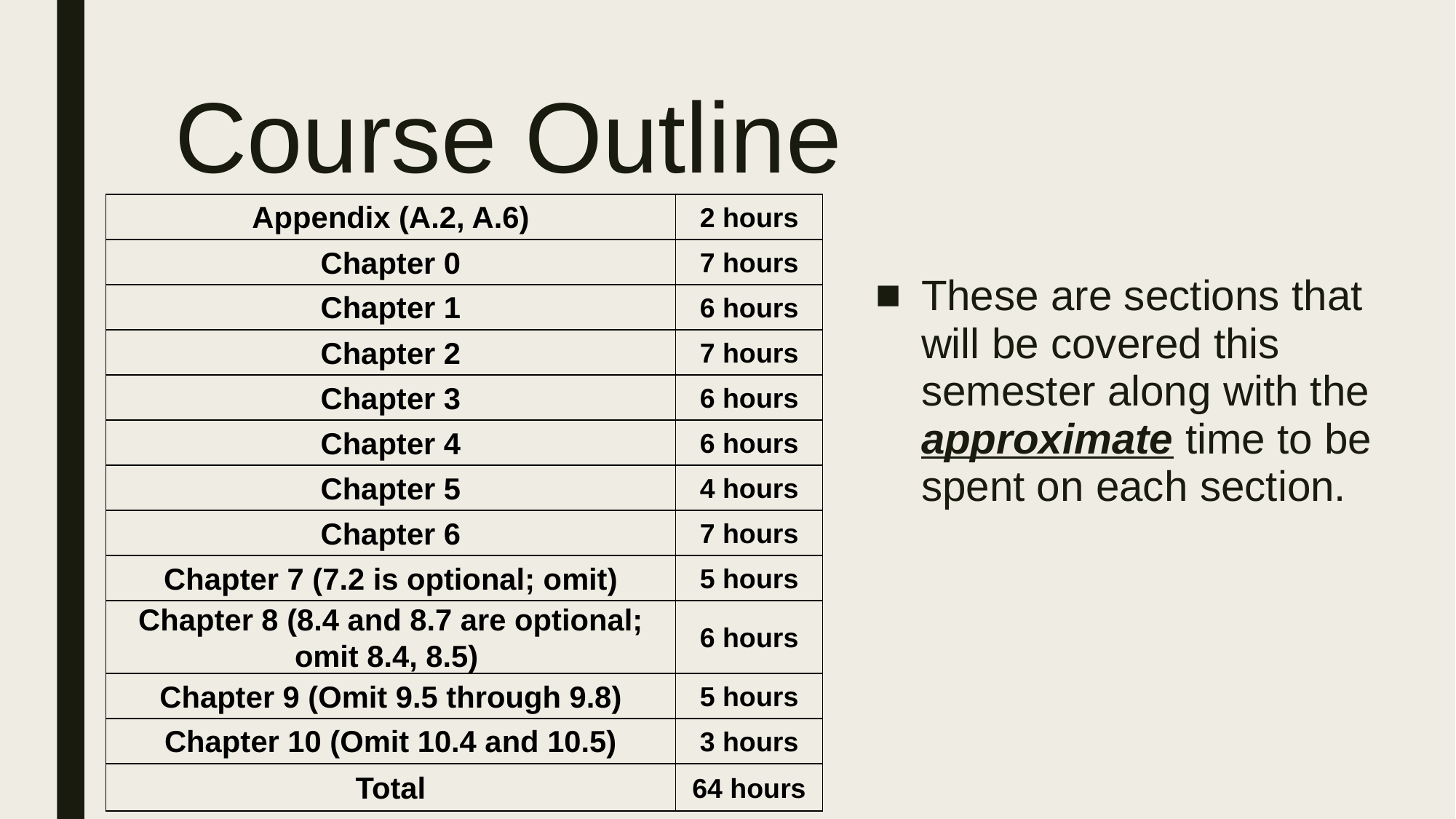

# Course Outline
| Appendix (A.2, A.6) | 2 hours |
| --- | --- |
| Chapter 0 | 7 hours |
| Chapter 1 | 6 hours |
| Chapter 2 | 7 hours |
| Chapter 3 | 6 hours |
| Chapter 4 | 6 hours |
| Chapter 5 | 4 hours |
| Chapter 6 | 7 hours |
| Chapter 7 (7.2 is optional; omit) | 5 hours |
| Chapter 8 (8.4 and 8.7 are optional; omit 8.4, 8.5) | 6 hours |
| Chapter 9 (Omit 9.5 through 9.8) | 5 hours |
| Chapter 10 (Omit 10.4 and 10.5) | 3 hours |
| Total | 64 hours |
These are sections that will be covered this semester along with the approximate time to be spent on each section.